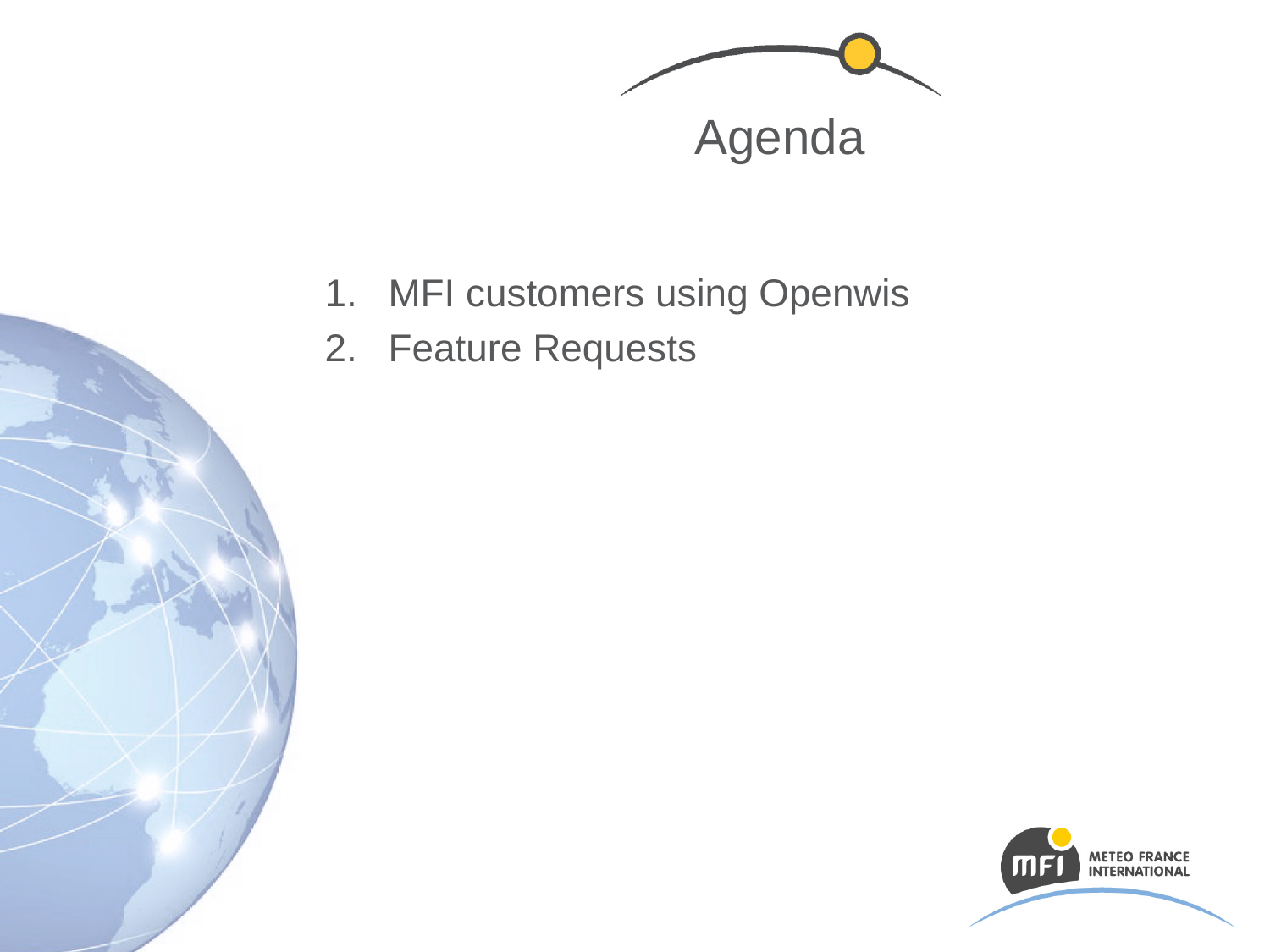

# Agenda

MFI customers using Openwis
Feature Requests